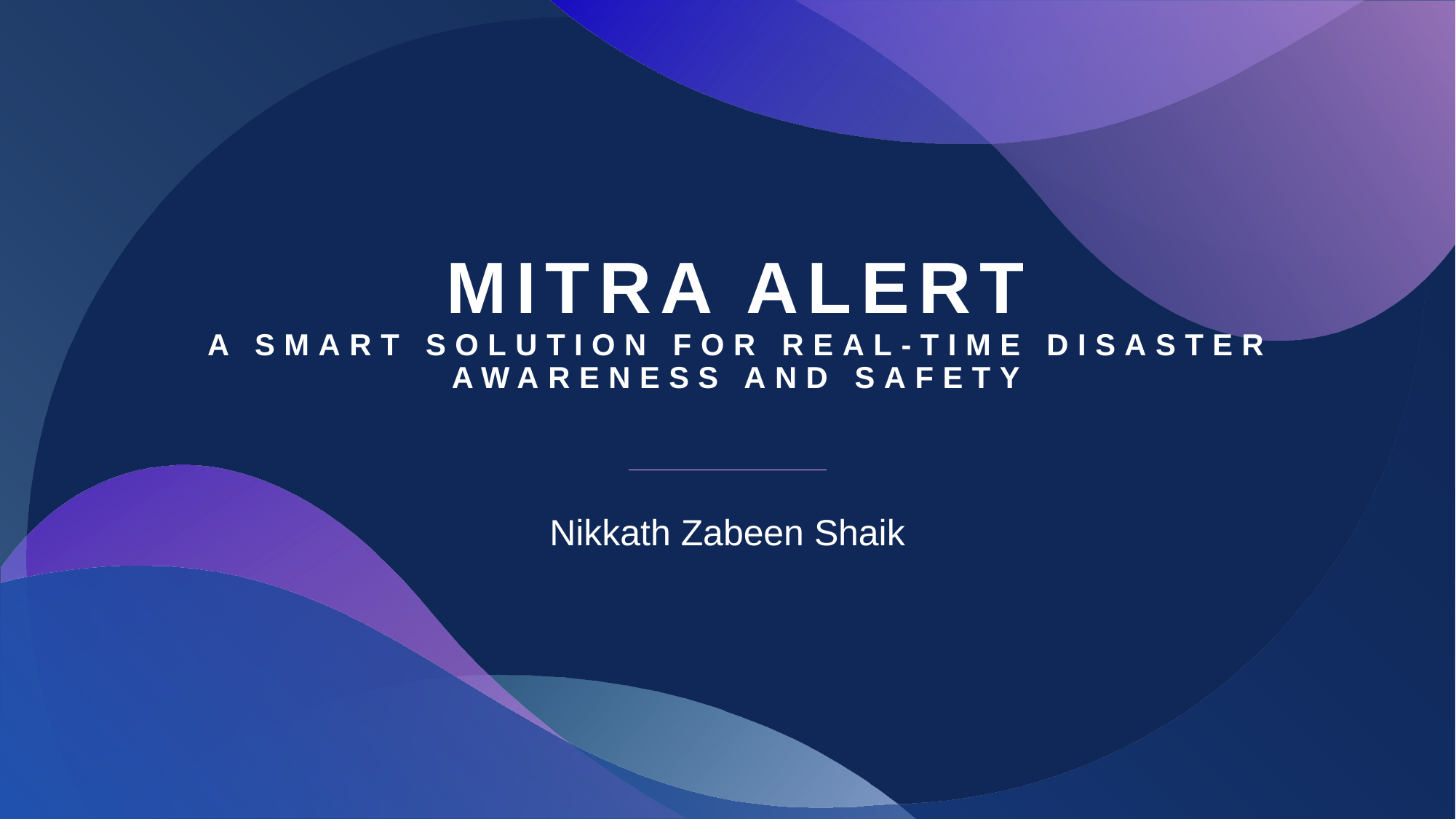

# MiTRA Alert A Smart Solution for Real-Time Disaster Awareness and Safety
Nikkath Zabeen Shaik